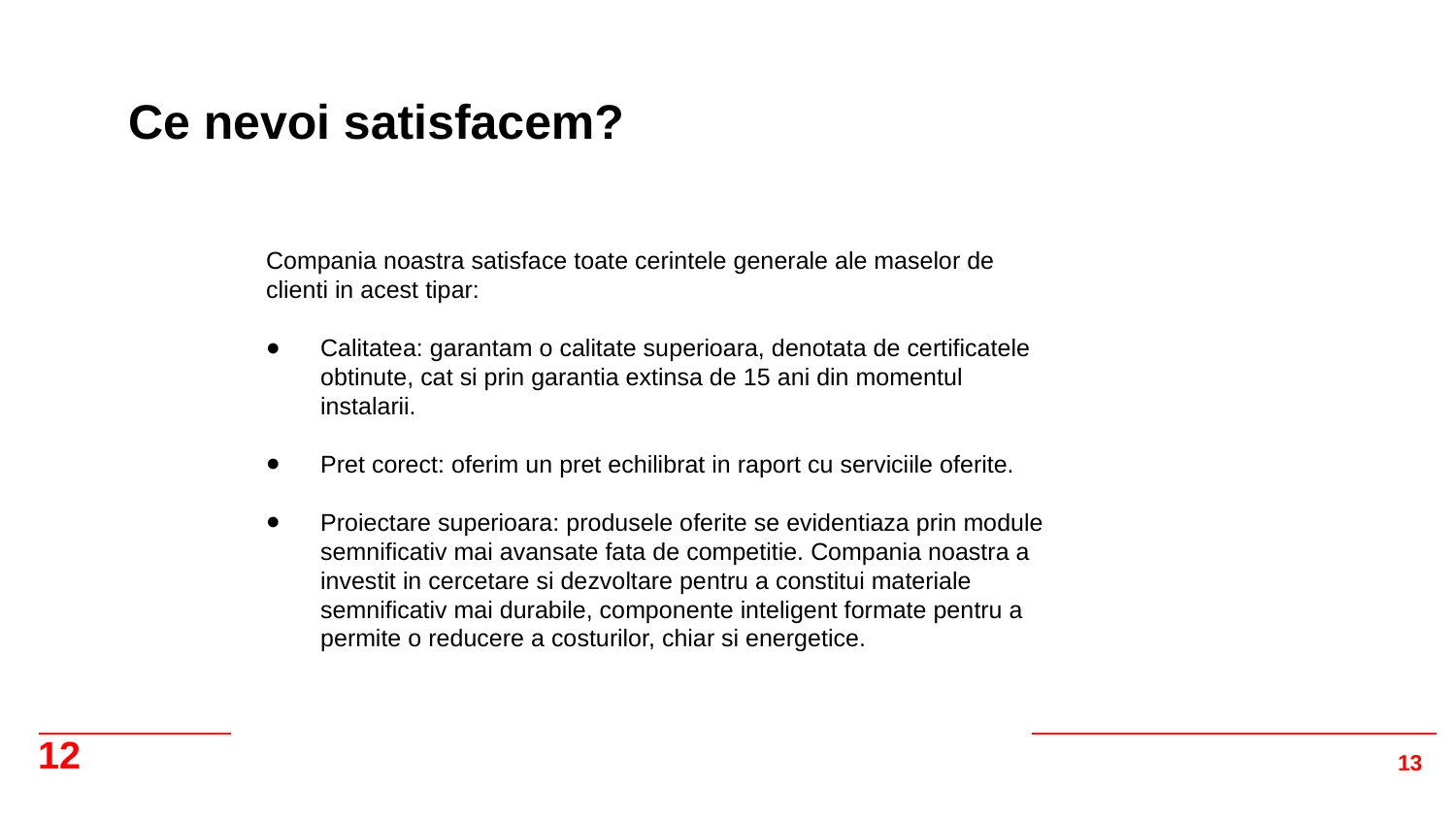

Ce nevoi satisfacem?
Compania noastra satisface toate cerintele generale ale maselor de clienti in acest tipar:

Calitatea: garantam o calitate superioara, denotata de certificatele obtinute, cat si prin garantia extinsa de 15 ani din momentul instalarii.

Pret corect: oferim un pret echilibrat in raport cu serviciile oferite.

Proiectare superioara: produsele oferite se evidentiaza prin module semnificativ mai avansate fata de competitie. Compania noastra a investit in cercetare si dezvoltare pentru a constitui materiale semnificativ mai durabile, componente inteligent formate pentru a permite o reducere a costurilor, chiar si energetice.
12